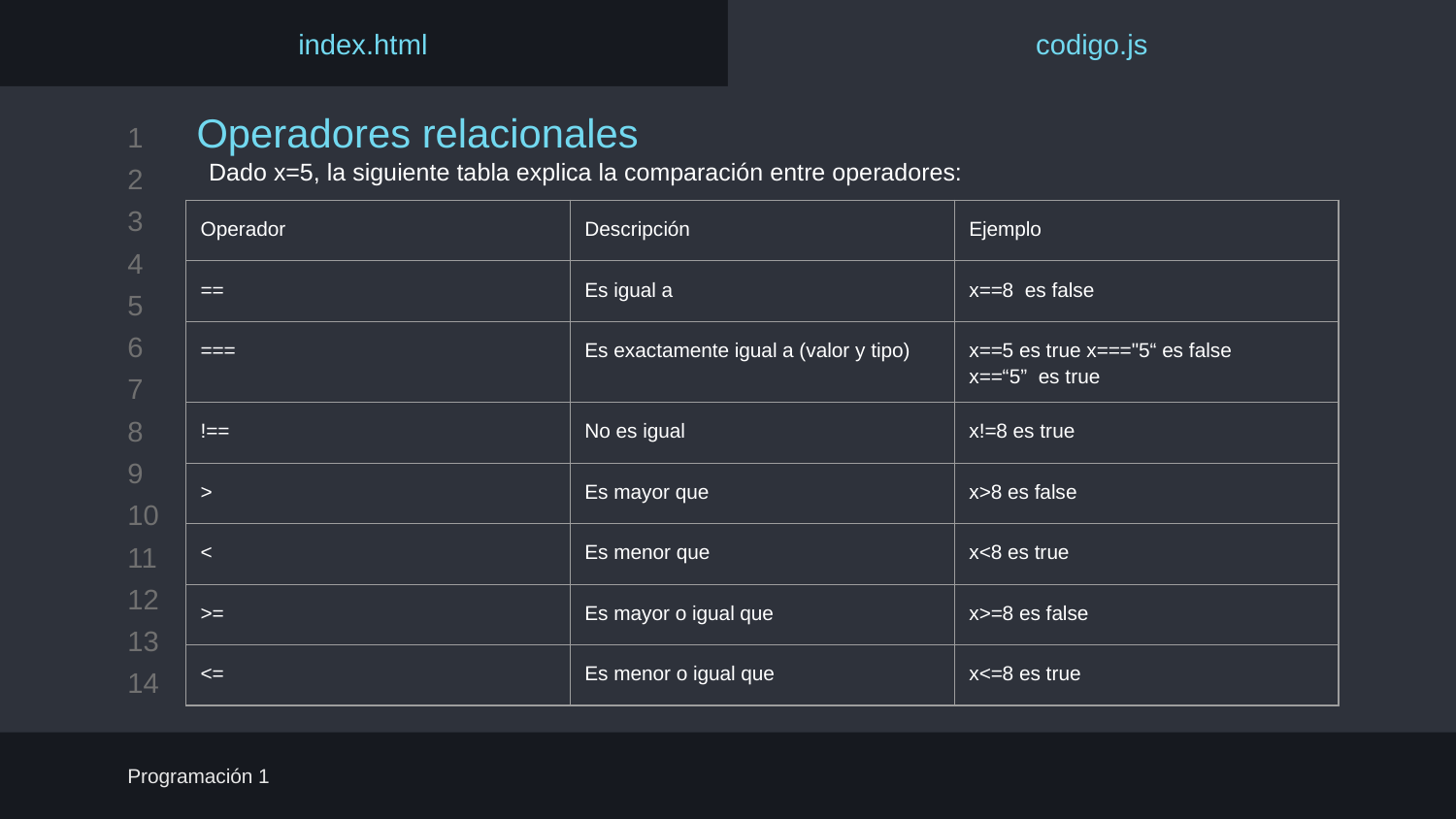

index.html
codigo.js
# Operadores relacionales
Dado x=5, la siguiente tabla explica la comparación entre operadores:
| Operador | Descripción | Ejemplo |
| --- | --- | --- |
| == | Es igual a | x==8 es false |
| === | Es exactamente igual a (valor y tipo) | x==5 es true x==="5“ es false x==“5” es true |
| !== | No es igual | x!=8 es true |
| > | Es mayor que | x>8 es false |
| < | Es menor que | x<8 es true |
| >= | Es mayor o igual que | x>=8 es false |
| <= | Es menor o igual que | x<=8 es true |
Programación 1